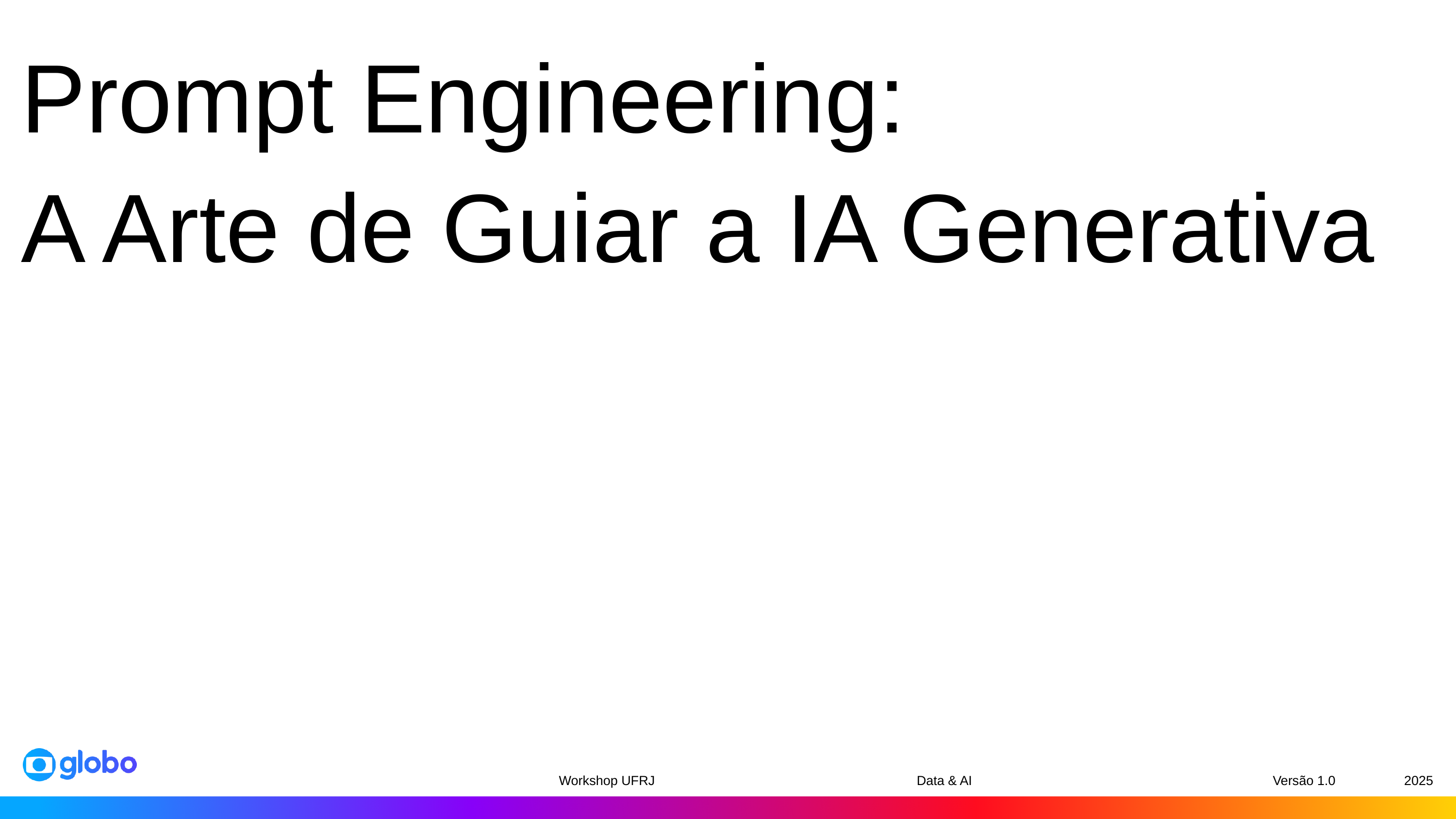

Prompt Engineering:
A Arte de Guiar a IA Generativa
Workshop UFRJ
Data & AI
Versão 1.0
2025